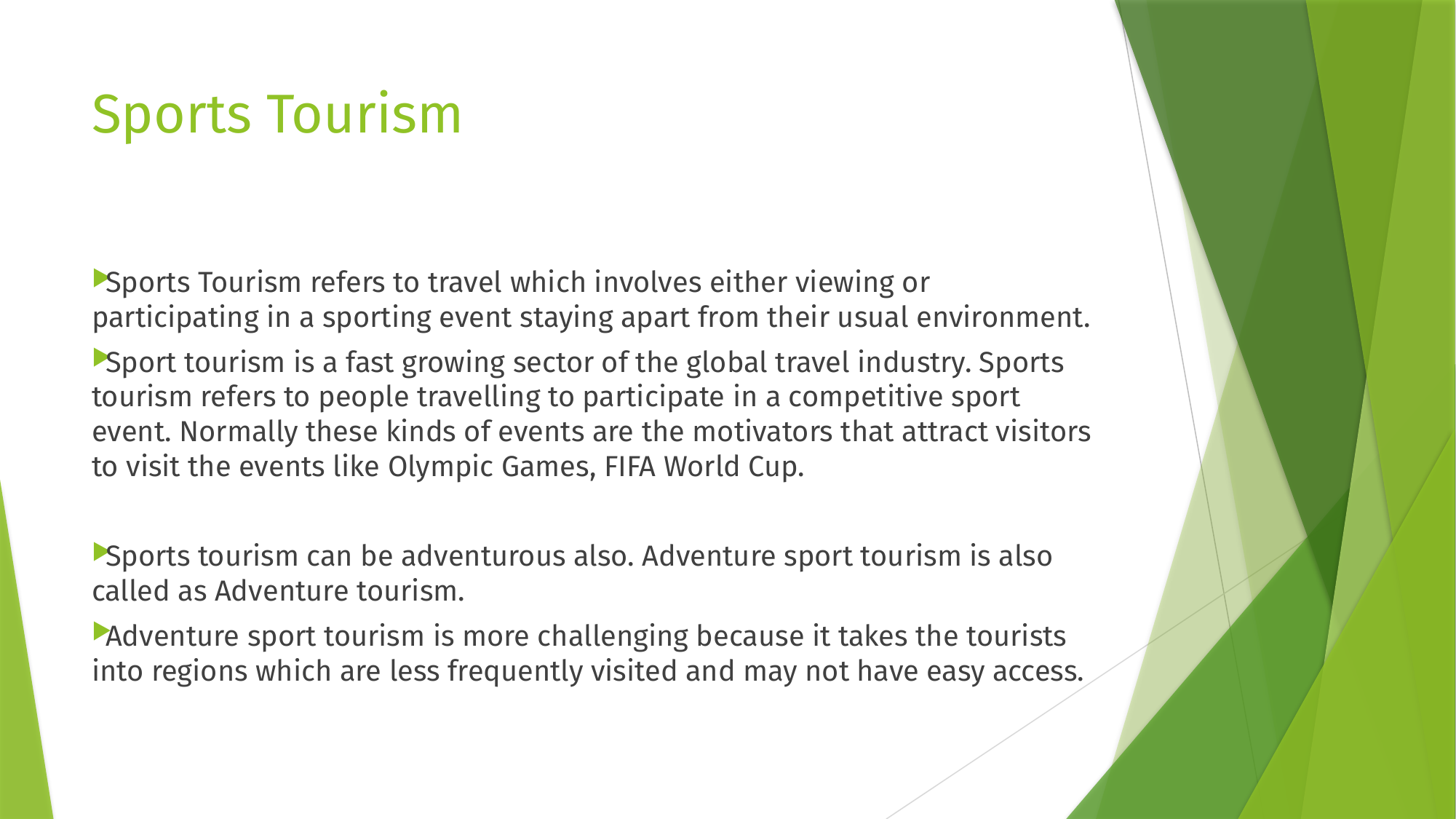

# Sports Tourism
Sports Tourism refers to travel which involves either viewing or participating in a sporting event staying apart from their usual environment.
Sport tourism is a fast growing sector of the global travel industry. Sports tourism refers to people travelling to participate in a competitive sport event. Normally these kinds of events are the motivators that attract visitors to visit the events like Olympic Games, FIFA World Cup.

Sports tourism can be adventurous also. Adventure sport tourism is also called as Adventure tourism.
Adventure sport tourism is more challenging because it takes the tourists into regions which are less frequently visited and may not have easy access.